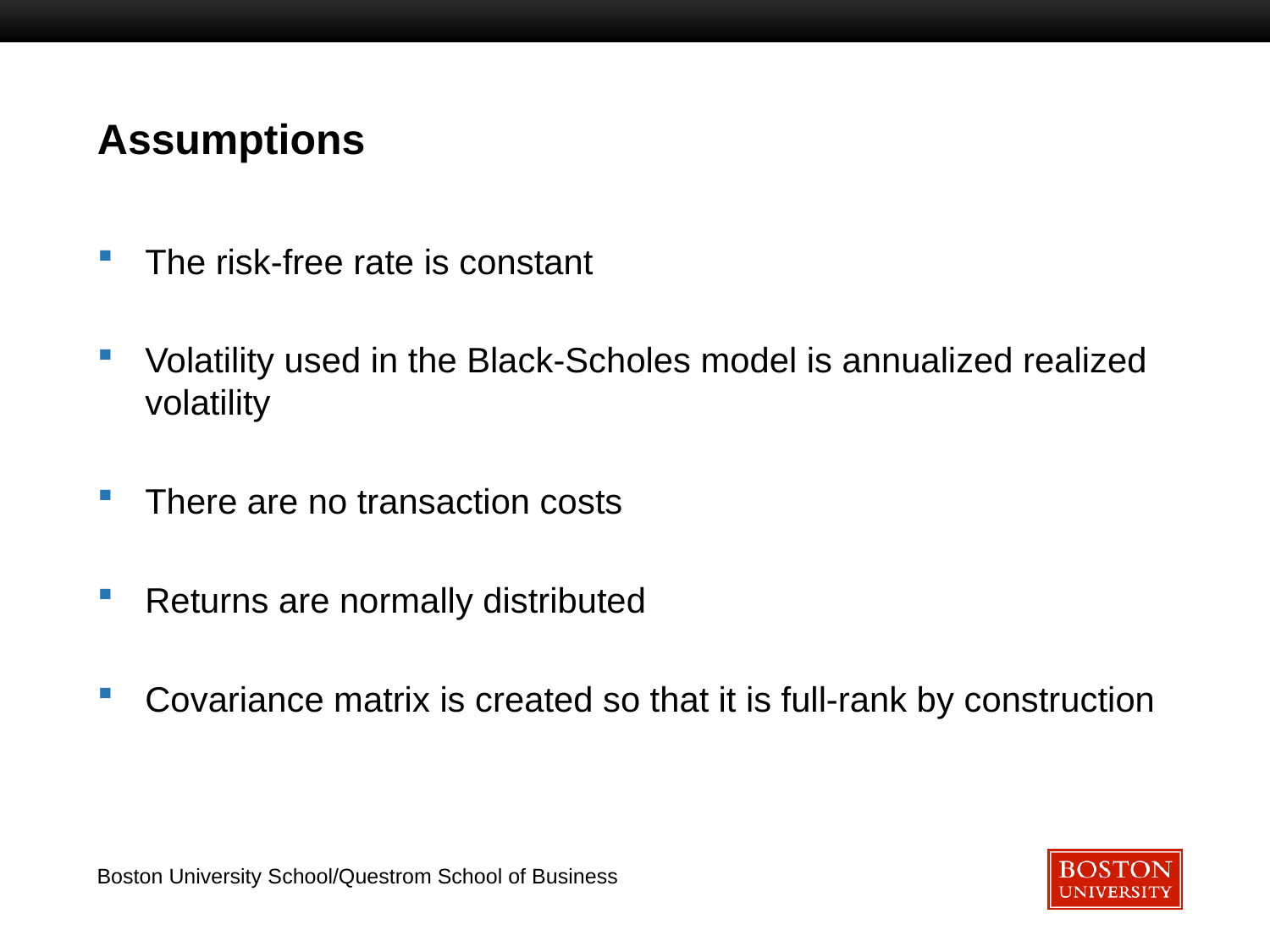

# Assumptions
The risk-free rate is constant

Volatility used in the Black-Scholes model is annualized realized volatility

There are no transaction costs

Returns are normally distributed

Covariance matrix is created so that it is full-rank by construction